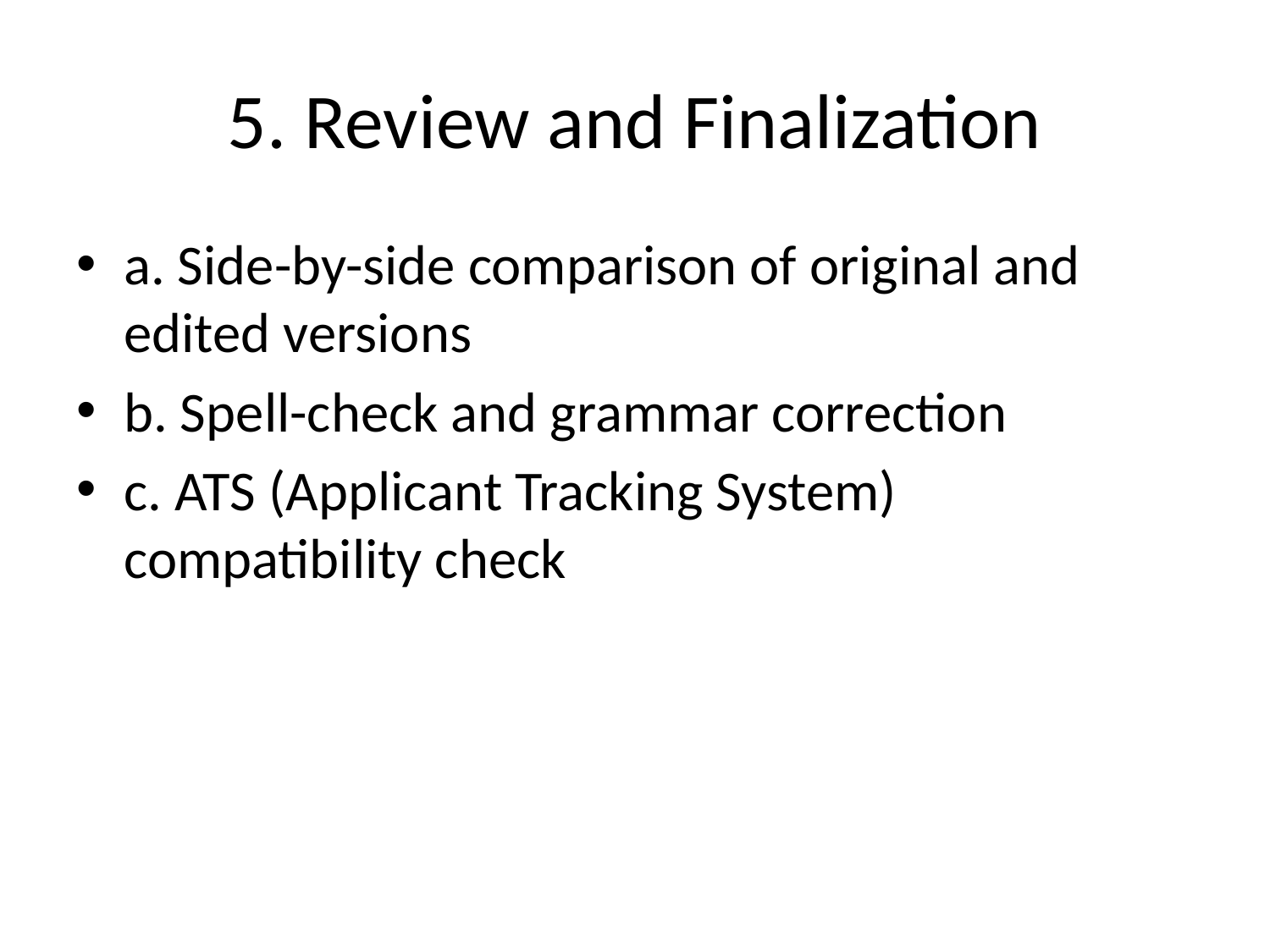

# 5. Review and Finalization
a. Side-by-side comparison of original and edited versions
b. Spell-check and grammar correction
c. ATS (Applicant Tracking System) compatibility check